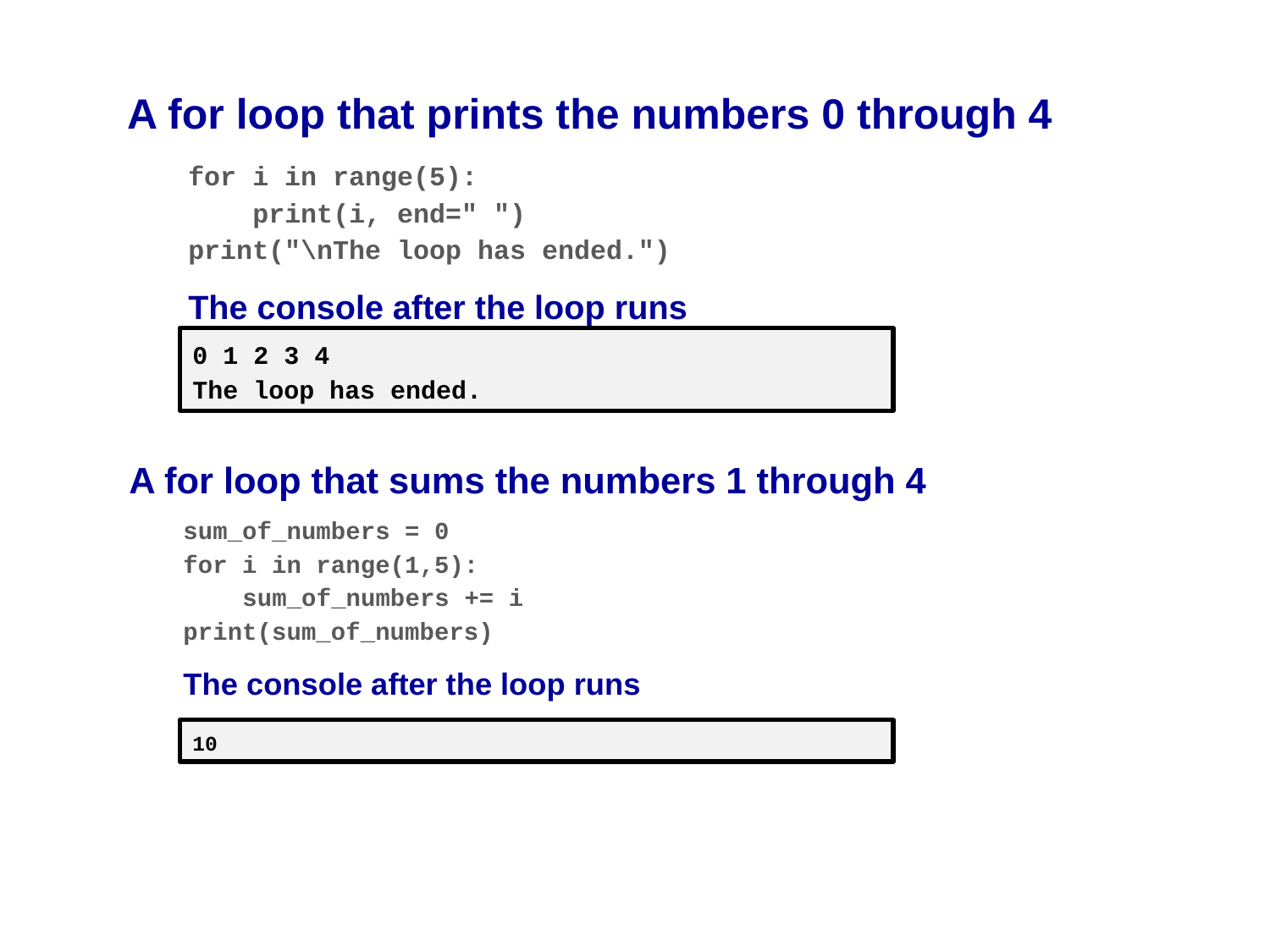

# A for loop that prints the numbers 0 through 4
for i in range(5):
    print(i, end=" ")
print("\nThe loop has ended.")
The console after the loop runs

0 1 2 3 4
The loop has ended.

A for loop that sums the numbers 1 through 4
sum_of_numbers = 0
for i in range(1,5):
    sum_of_numbers += i
print(sum_of_numbers)
The console after the loop runs

10

C3, Slide 34